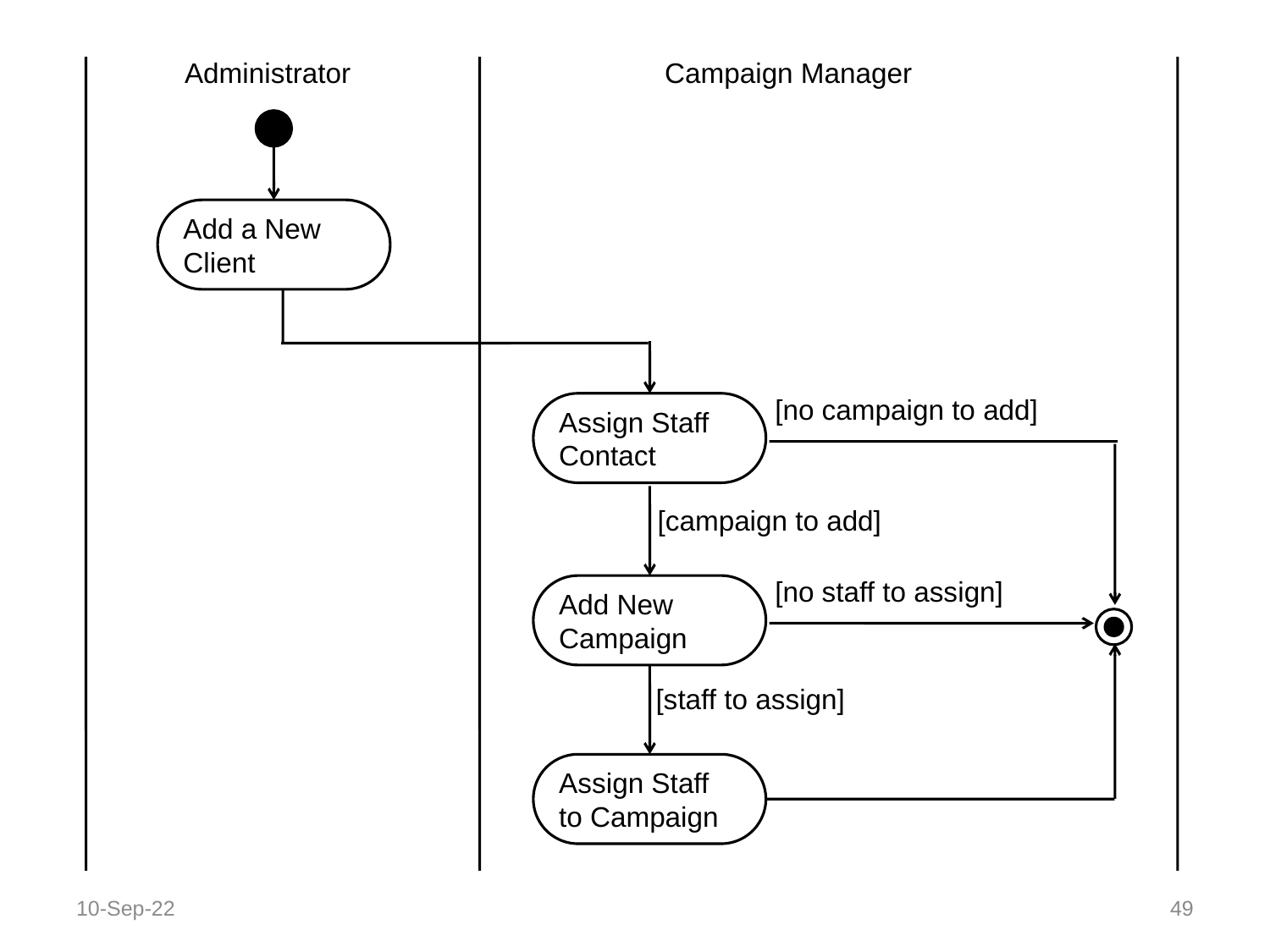

Administrator
Campaign Manager

Add a New
Client

[no campaign to add]
Assign Staff
Contact

[campaign to add]
[no staff to assign]
Add New
Campaign

[staff to assign]
Assign Staff
to Campaign

10-Sep-22
49